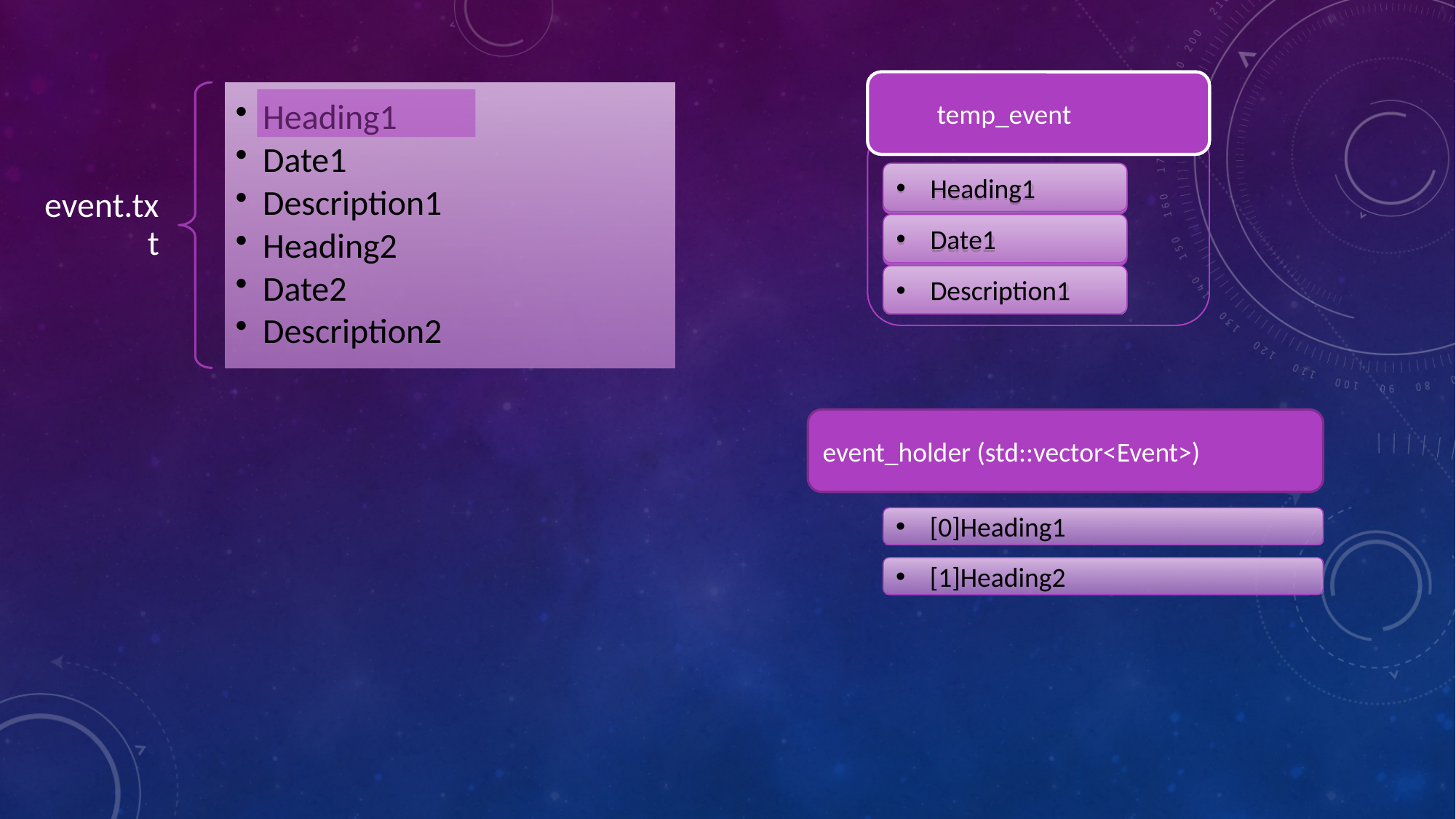

event.txt
Heading1
Date1
Description1
Heading2
Date2
Description2
temp_event

temp_event

temp_event

Heading1
Heading2
Date1
Date2
Description1
Description2
event_holder (std::vector<Event>)
[0]Heading1
[1]Heading2